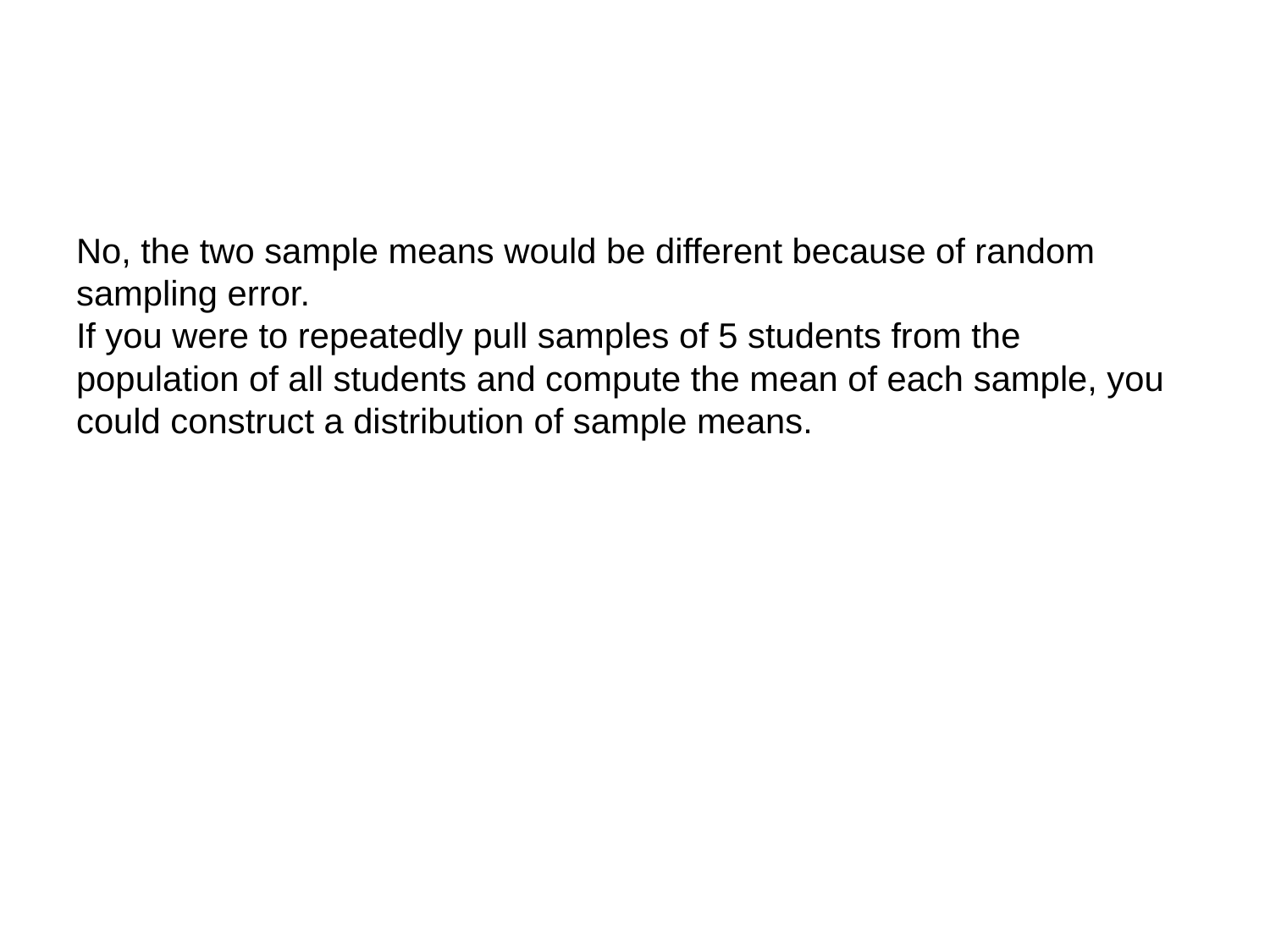

#
No, the two sample means would be different because of random sampling error.
If you were to repeatedly pull samples of 5 students from the population of all students and compute the mean of each sample, you could construct a distribution of sample means.